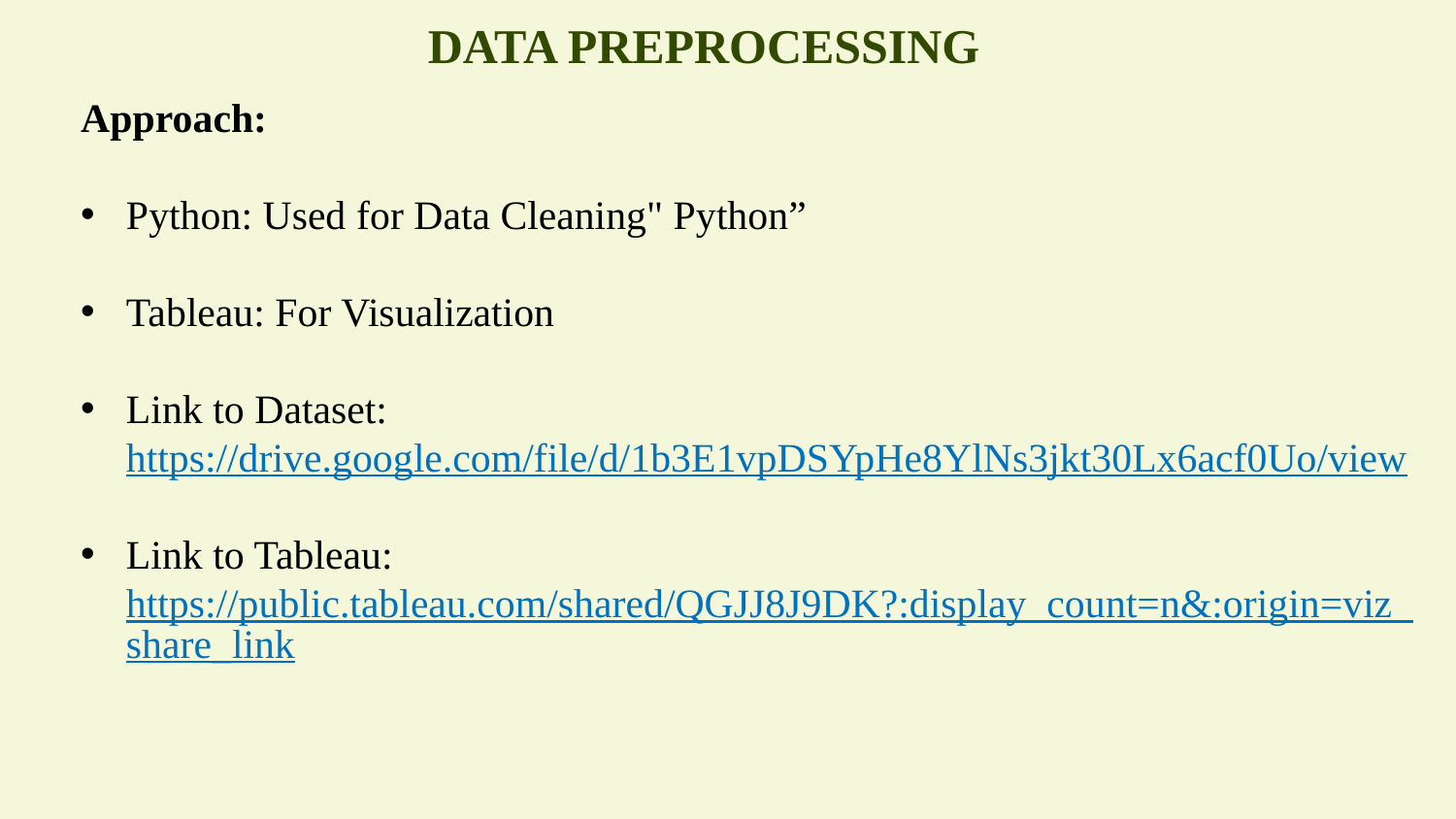

# DATA PREPROCESSING

Approach:

Python: Used for Data Cleaning" Python”

Tableau: For Visualization

Link to Dataset: https://drive.google.com/file/d/1b3E1vpDSYpHe8YlNs3jkt30Lx6acf0Uo/view

Link to Tableau: https://public.tableau.com/shared/QGJJ8J9DK?:display_count=n&:origin=viz_share_link